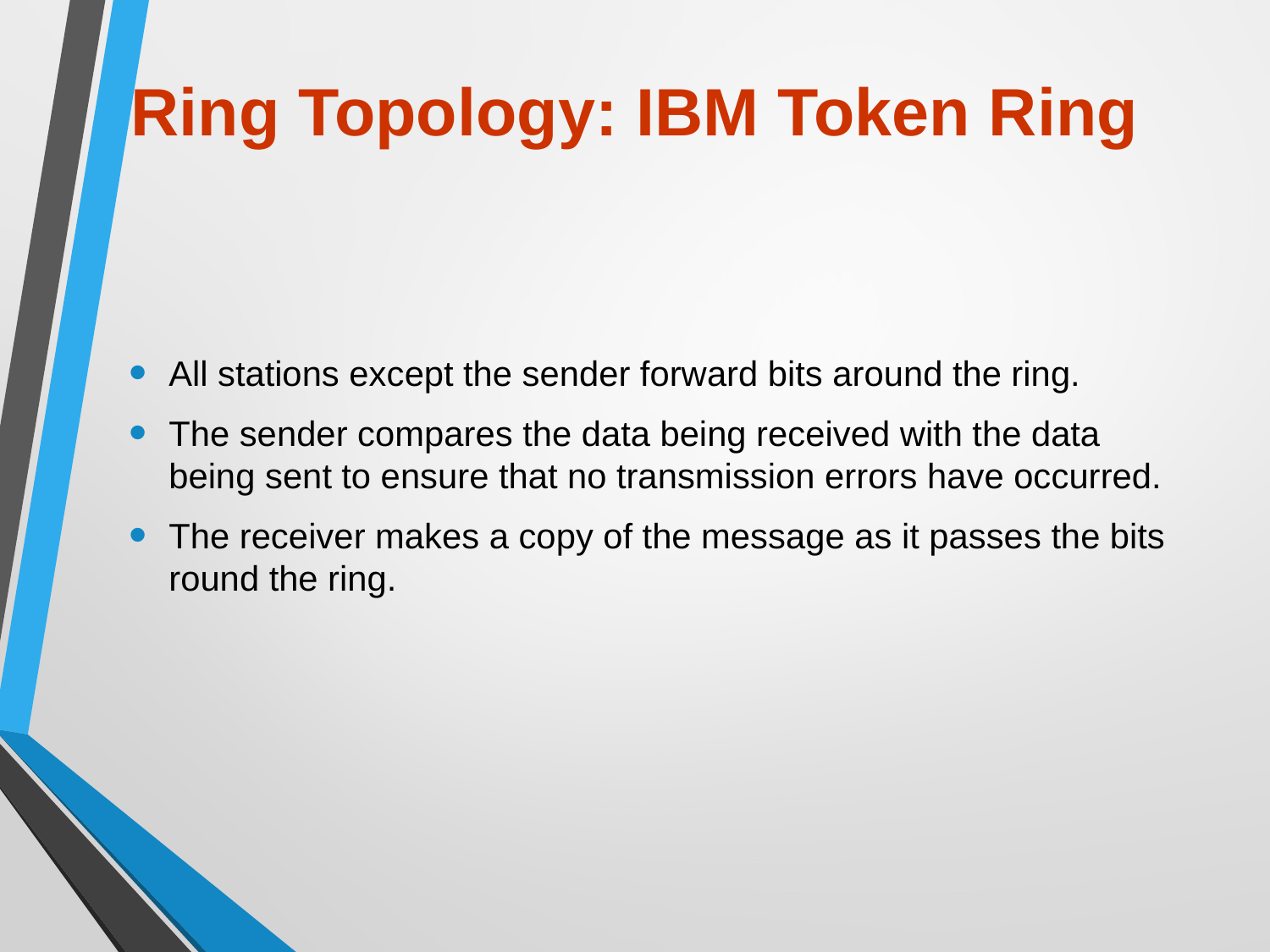

# Ring Topology: IBM Token Ring
All stations except the sender forward bits around the ring.
The sender compares the data being received with the data being sent to ensure that no transmission errors have occurred.
The receiver makes a copy of the message as it passes the bits round the ring.